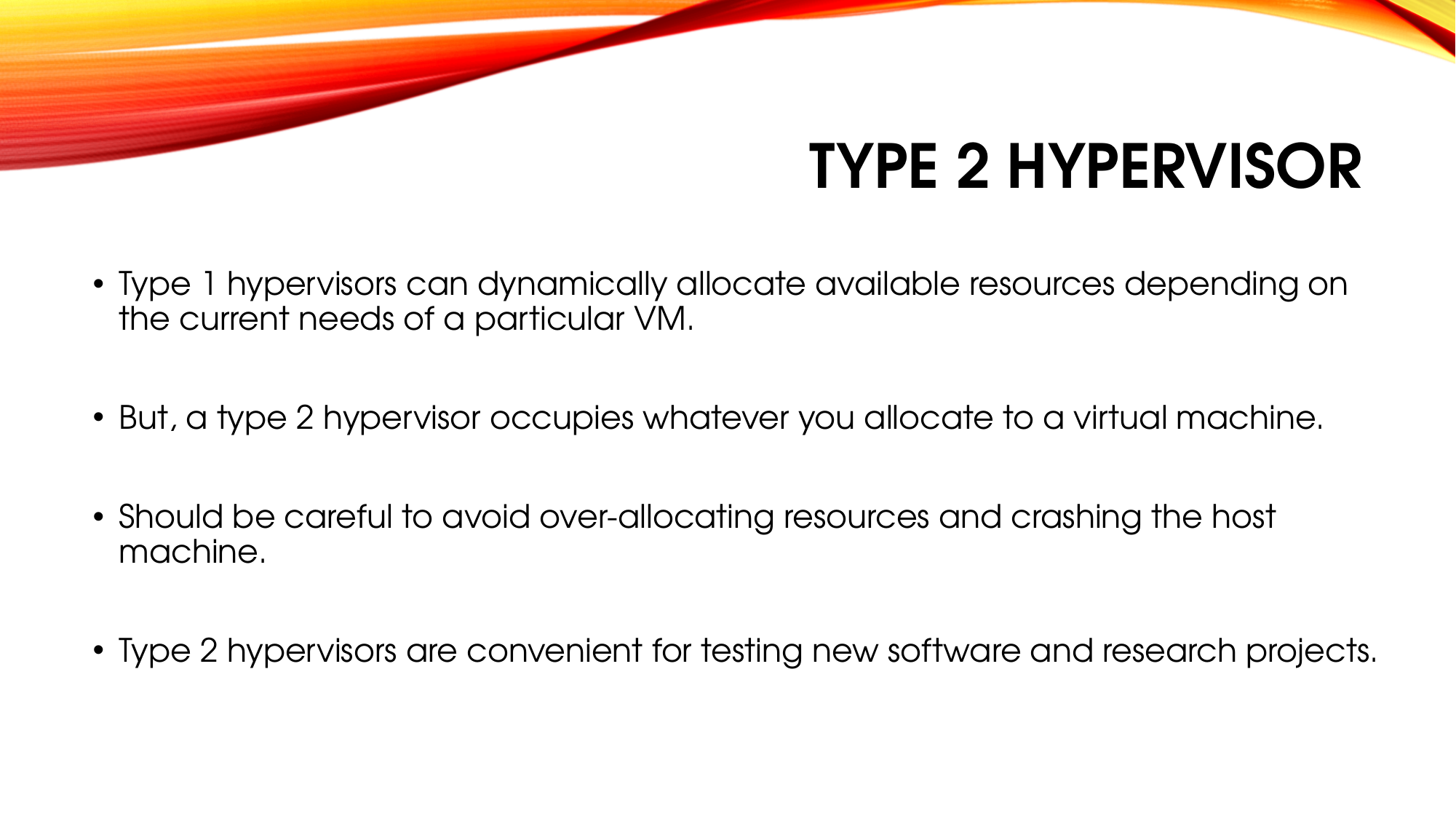

# Type 2 Hypervisor
Type 1 hypervisors can dynamically allocate available resources depending on the current needs of a particular VM.

But, a type 2 hypervisor occupies whatever you allocate to a virtual machine.

Should be careful to avoid over-allocating resources and crashing the host machine.

Type 2 hypervisors are convenient for testing new software and research projects.